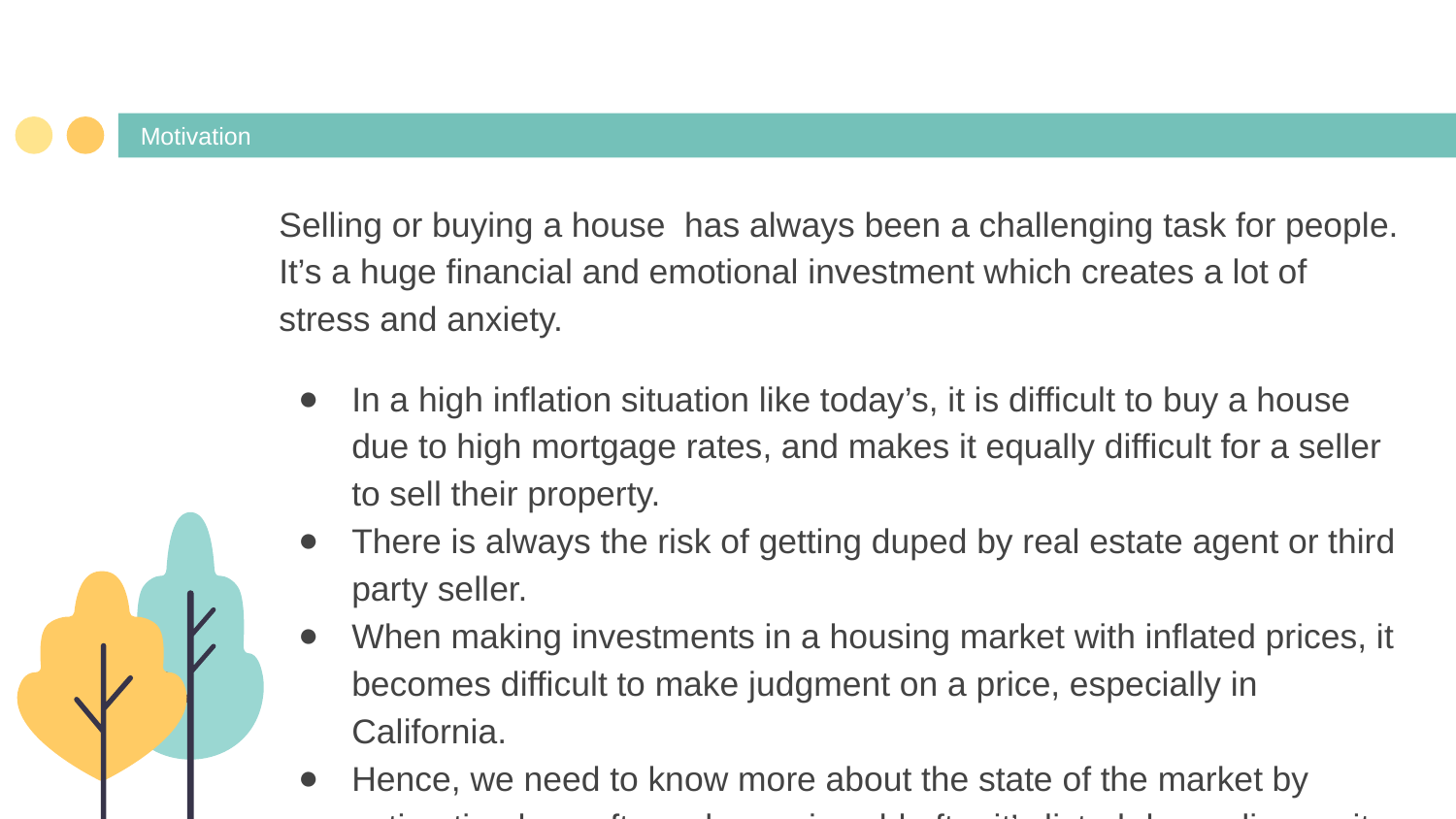

# Motivation
Selling or buying a house  has always been a challenging task for people. It’s a huge financial and emotional investment which creates a lot of stress and anxiety.
In a high inflation situation like today’s, it is difficult to buy a house due to high mortgage rates, and makes it equally difficult for a seller to sell their property.
There is always the risk of getting duped by real estate agent or third party seller.
When making investments in a housing market with inflated prices, it becomes difficult to make judgment on a price, especially in California.
Hence, we need to know more about the state of the market by estimating how often a house is sold after it’s listed depending on its final price, price per square feet (PPSF), locality, mortgage rate, and many other features .